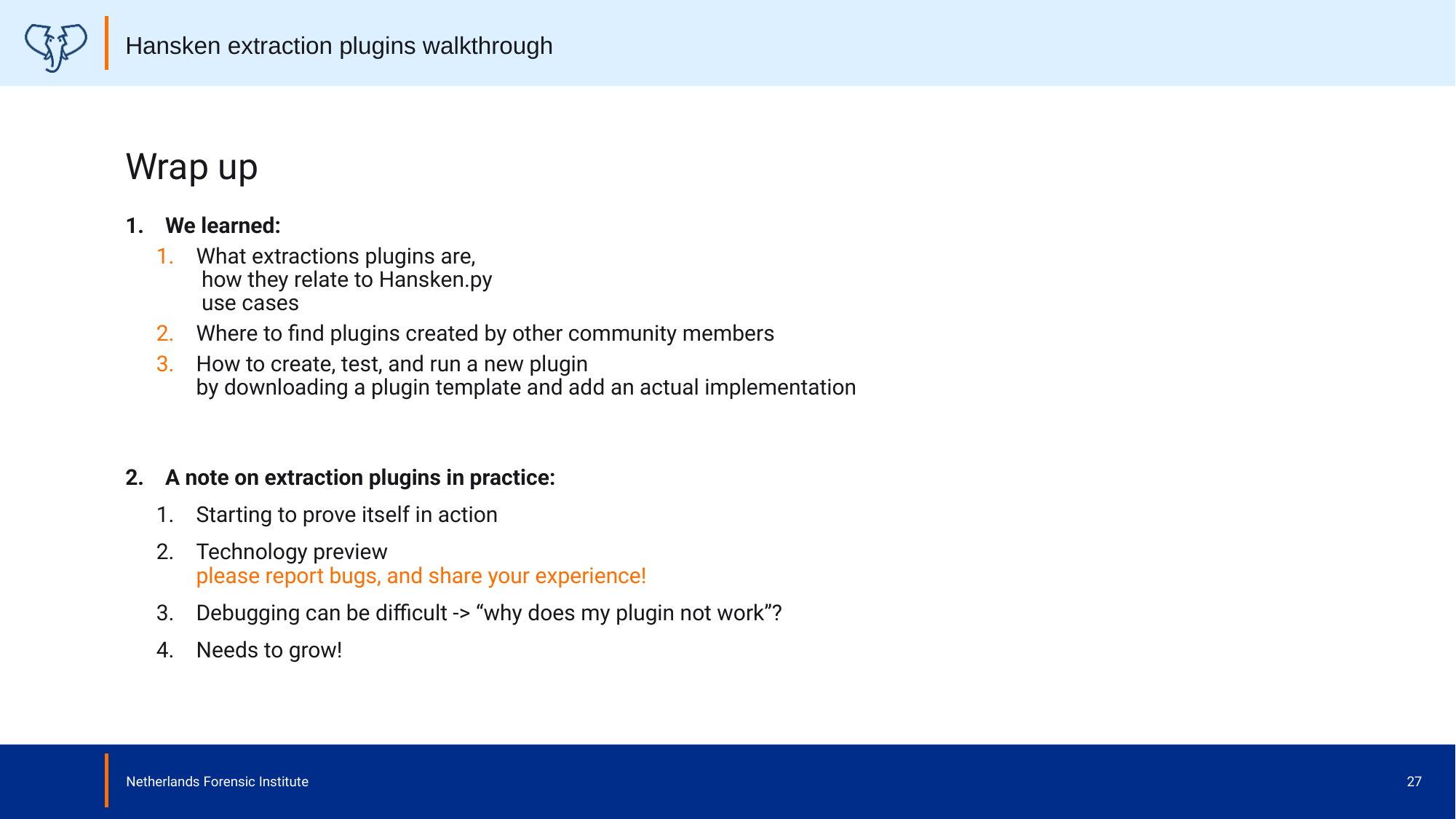

Hansken extraction plugins walkthrough
# Wrap up
We learned:
What extractions plugins are,
 how they relate to Hansken.py
 use cases
Where to find plugins created by other community members
How to create, test, and run a new plugin
by downloading a plugin template and add an actual implementation

A note on extraction plugins in practice:
Starting to prove itself in action
Technology preview
please report bugs, and share your experience!
Debugging can be difficult -> “why does my plugin not work”?
Needs to grow!

Netherlands Forensic Institute
27